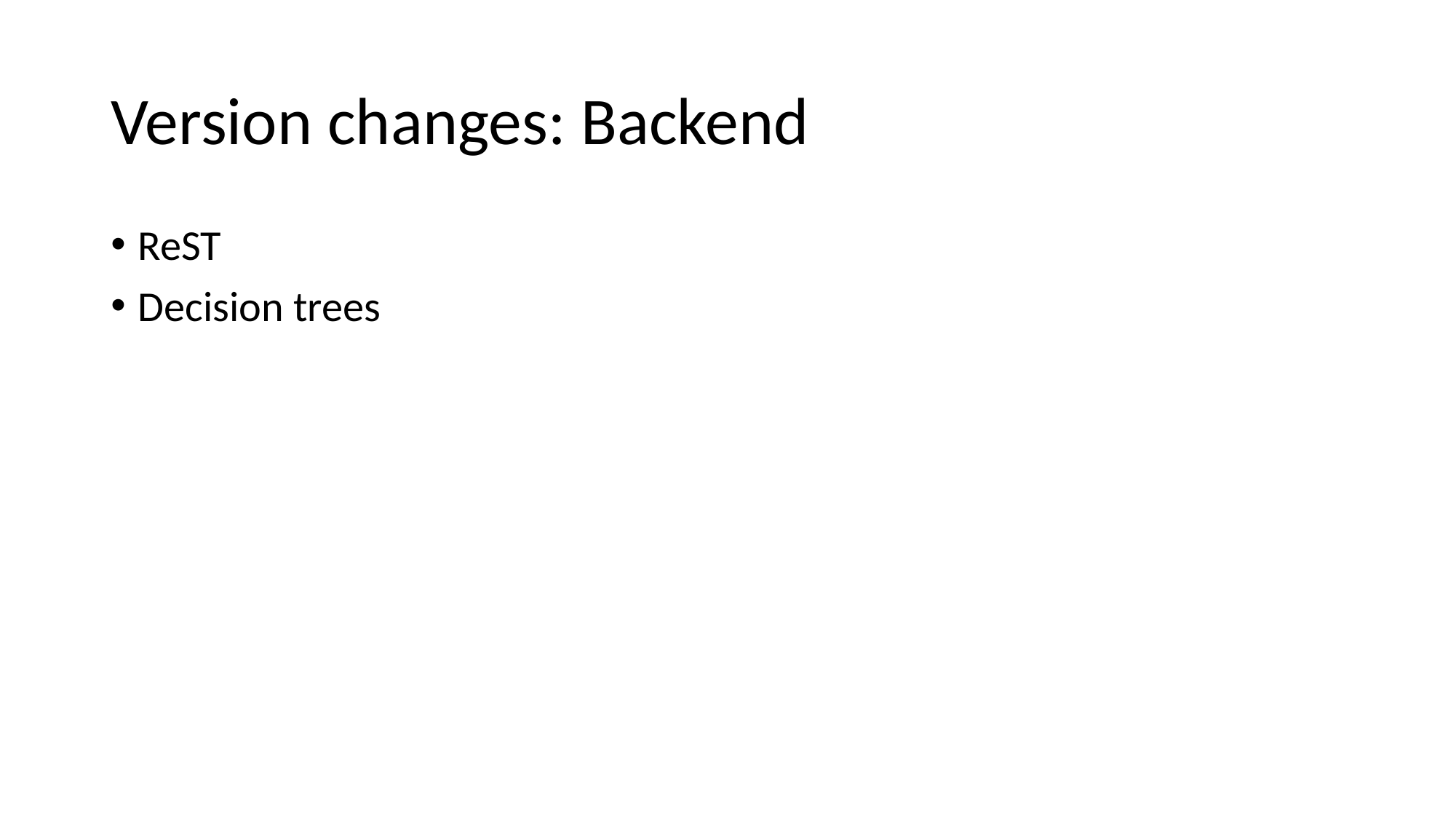

# Version changes: Backend
ReST
Decision trees